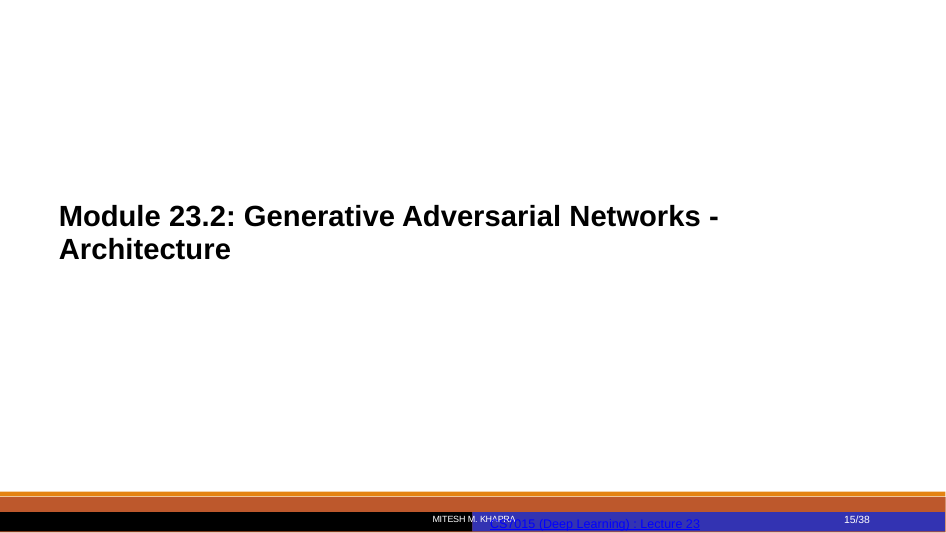

Module 23.2: Generative Adversarial Networks - Architecture
MITESH M. KHAPRA
15/38

CS7015 (Deep Learning) : Lecture 23